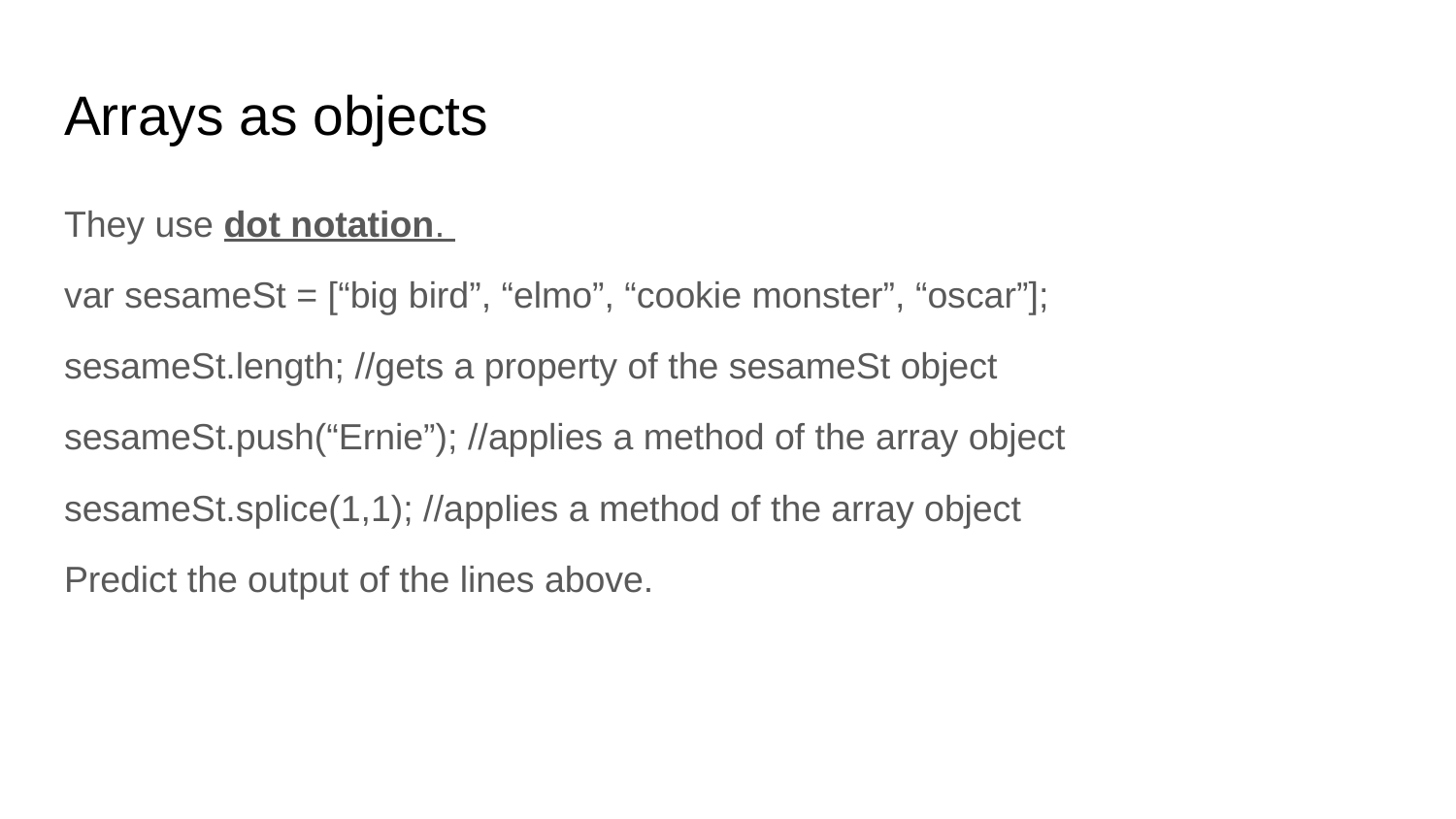

# Arrays as objects
They use dot notation.
var sesameSt = [“big bird”, “elmo”, “cookie monster”, “oscar”];
sesameSt.length; //gets a property of the sesameSt object
sesameSt.push(“Ernie”); //applies a method of the array object
sesameSt.splice(1,1); //applies a method of the array object
Predict the output of the lines above.